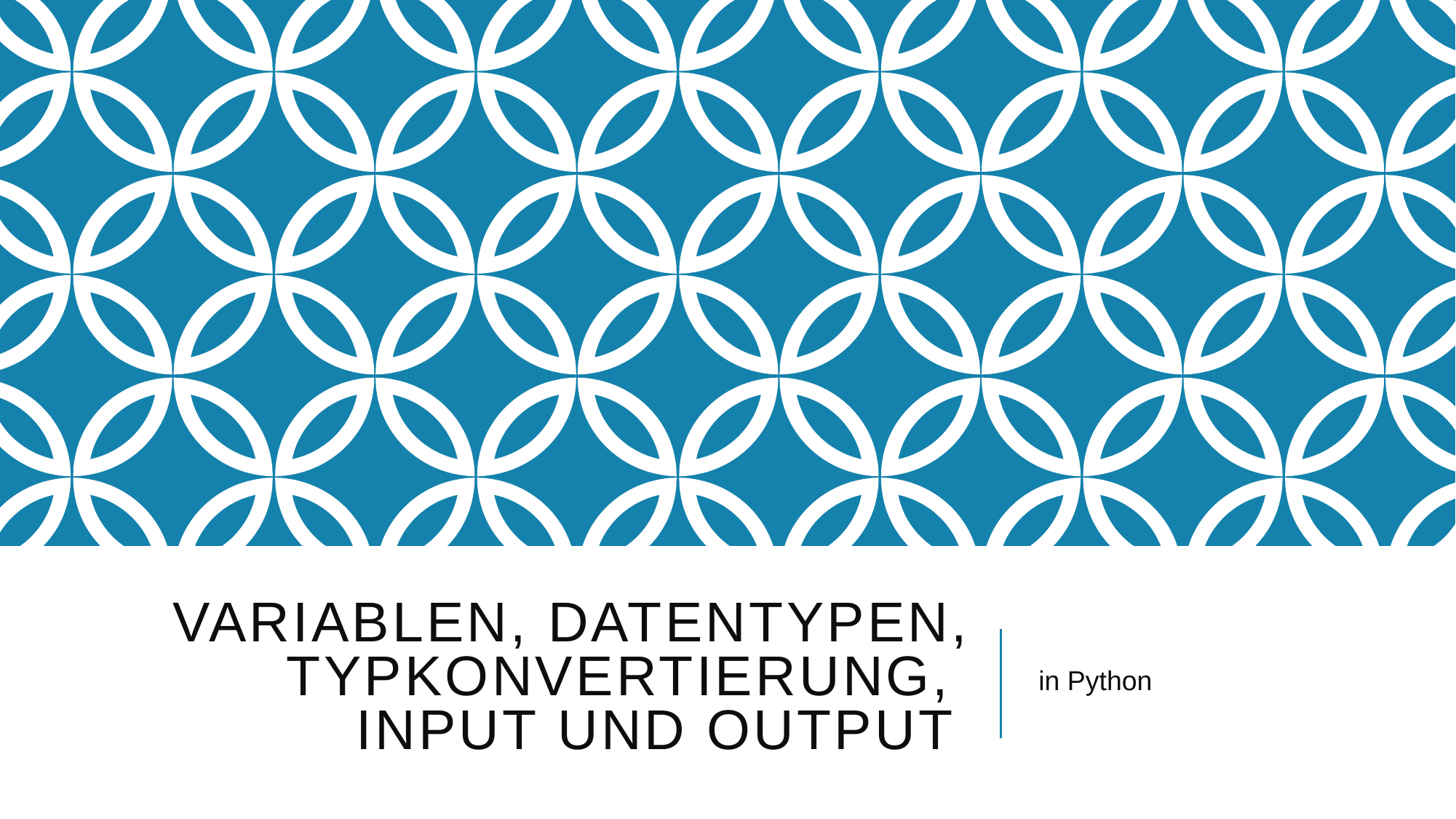

# Variablen, Datentypen, Typkonvertierung, Input und Output
in Python